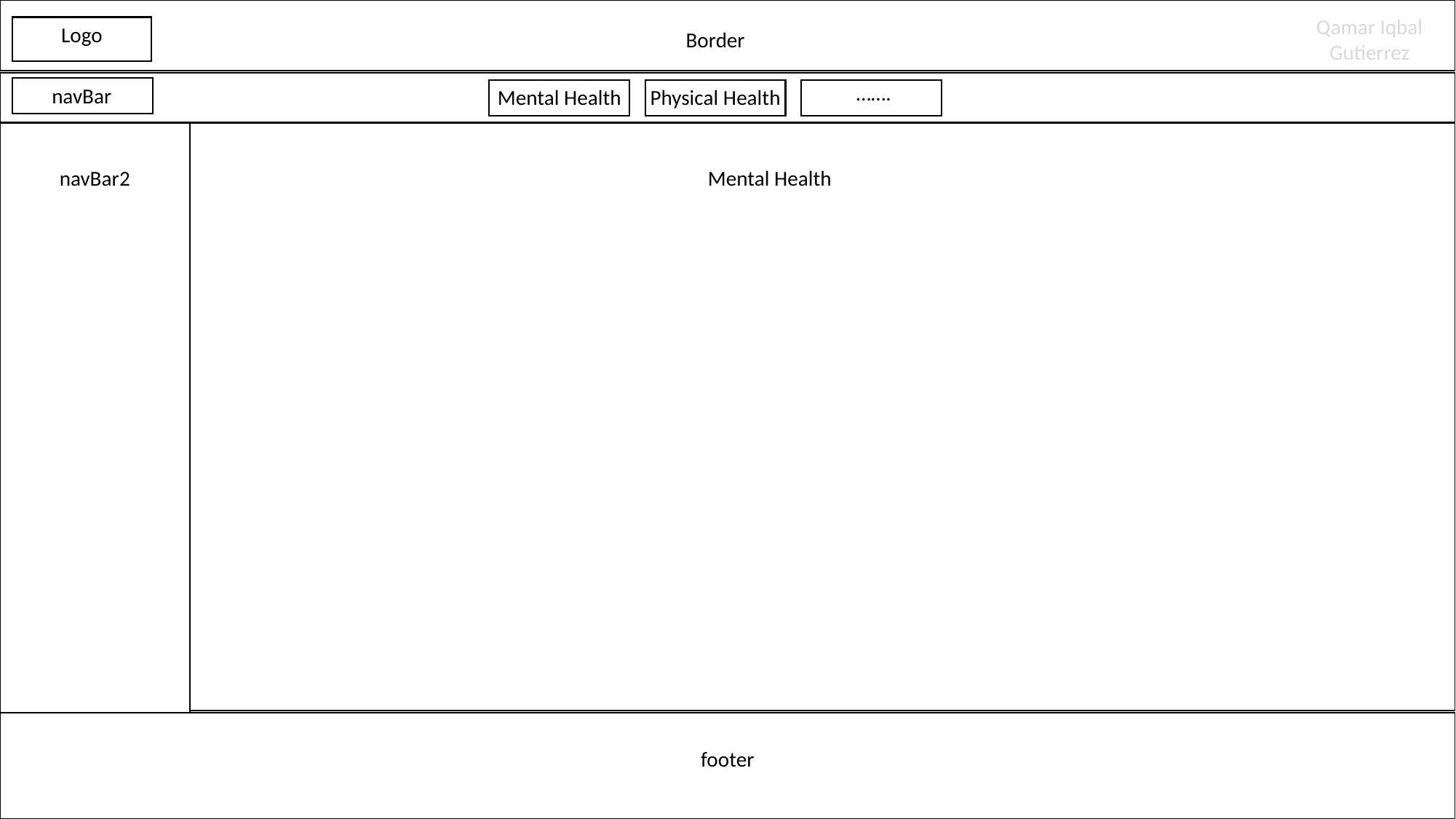

Qamar Iqbal Gutierrez
Logo

Border

…….
navBar

Mental Health
Physical Health

navBar2
Mental Health

footer